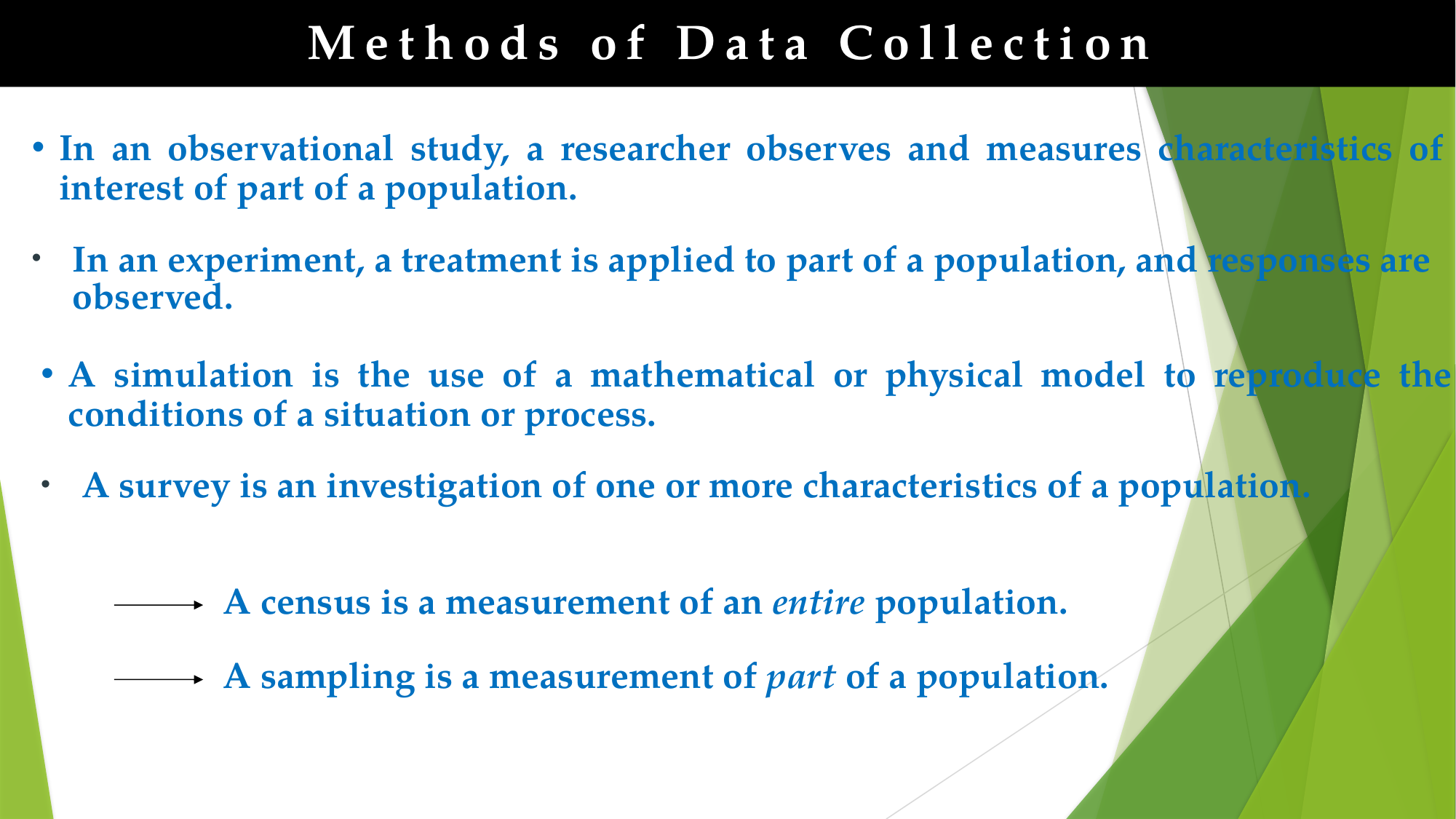

# Methods of Data Collection
In an observational study, a researcher observes and measures characteristics of interest of part of a population.
In an experiment, a treatment is applied to part of a population, and responses are observed.
A simulation is the use of a mathematical or physical model to reproduce the conditions of a situation or process.
A survey is an investigation of one or more characteristics of a population.
A census is a measurement of an entire population.

A sampling is a measurement of part of a population.